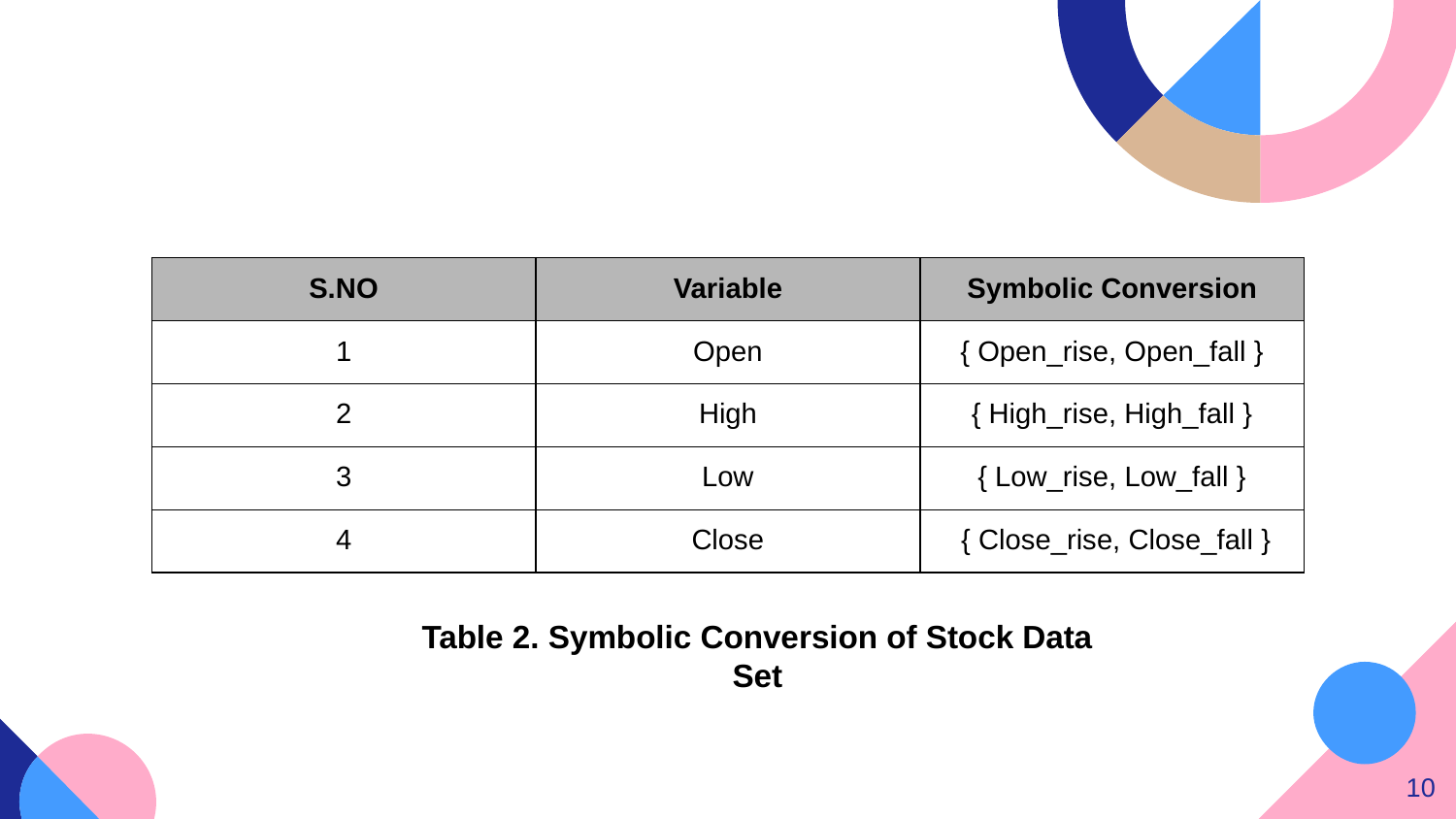

| S.NO | Variable | Symbolic Conversion |
| --- | --- | --- |
| 1 | Open | { Open\_rise, Open\_fall } |
| 2 | High | { High\_rise, High\_fall } |
| 3 | Low | { Low\_rise, Low\_fall } |
| 4 | Close | { Close\_rise, Close\_fall } |
Table 2. Symbolic Conversion of Stock Data Set

10